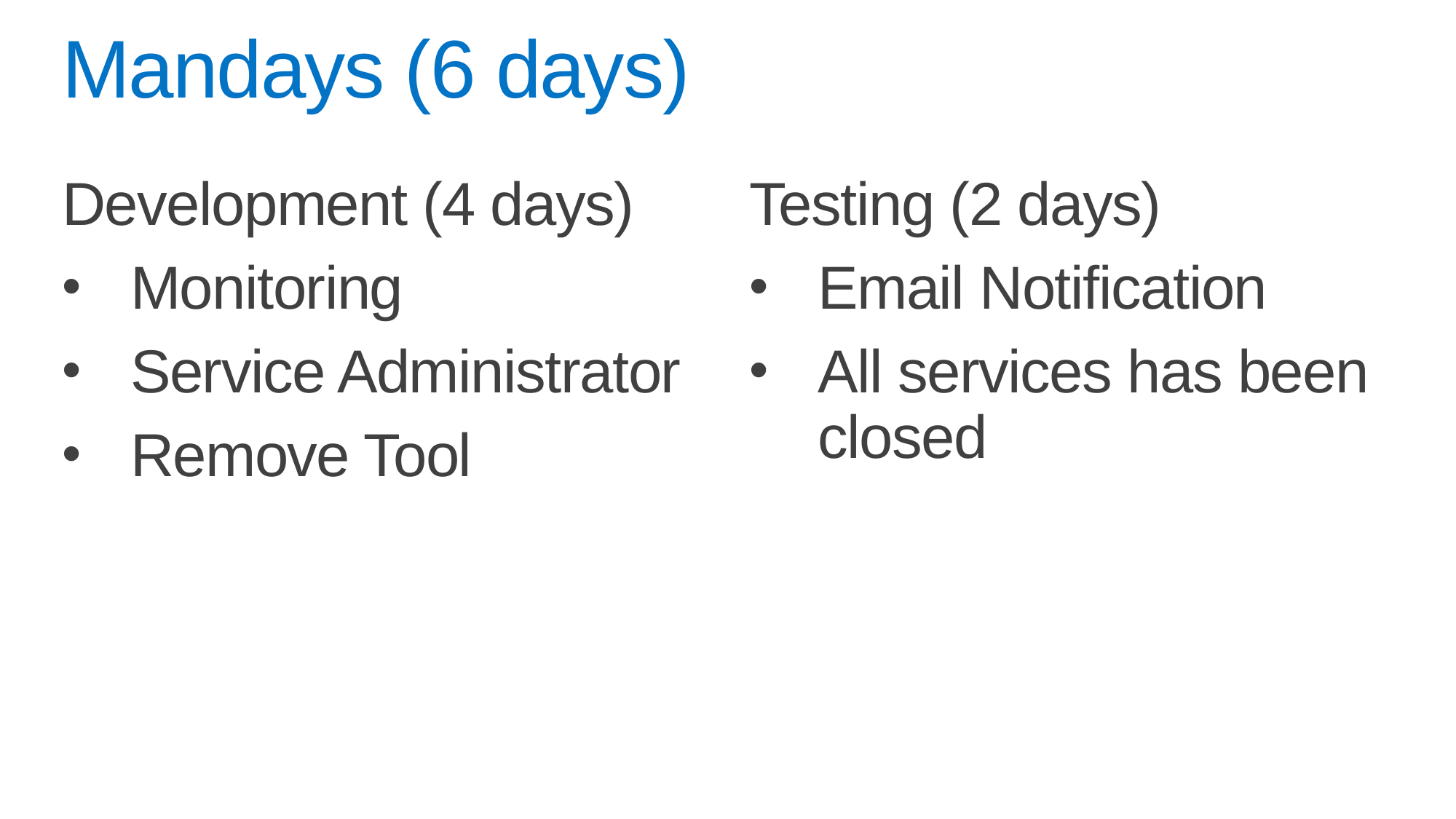

# Mandays (6 days)
Development (4 days)
Monitoring
Service Administrator
Remove Tool
Testing (2 days)
Email Notification
All services has been closed